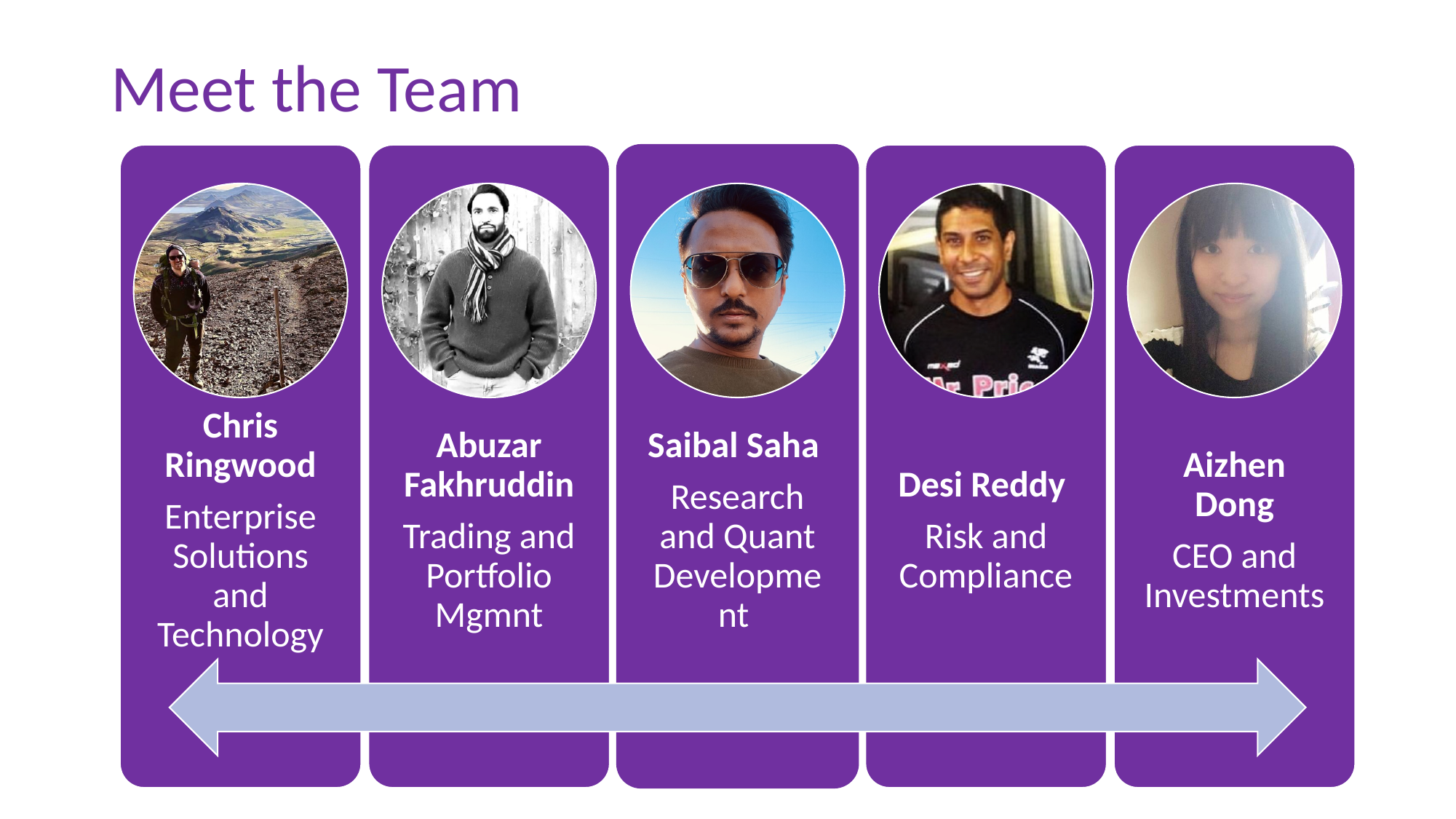

# Meet the Team
Chris Ringwood
Enterprise Solutions and Technology
Abuzar Fakhruddin
Trading and Portfolio Mgmnt
Saibal Saha
Research and Quant Development
Desi Reddy
Risk and Compliance
Aizhen Dong
CEO and Investments